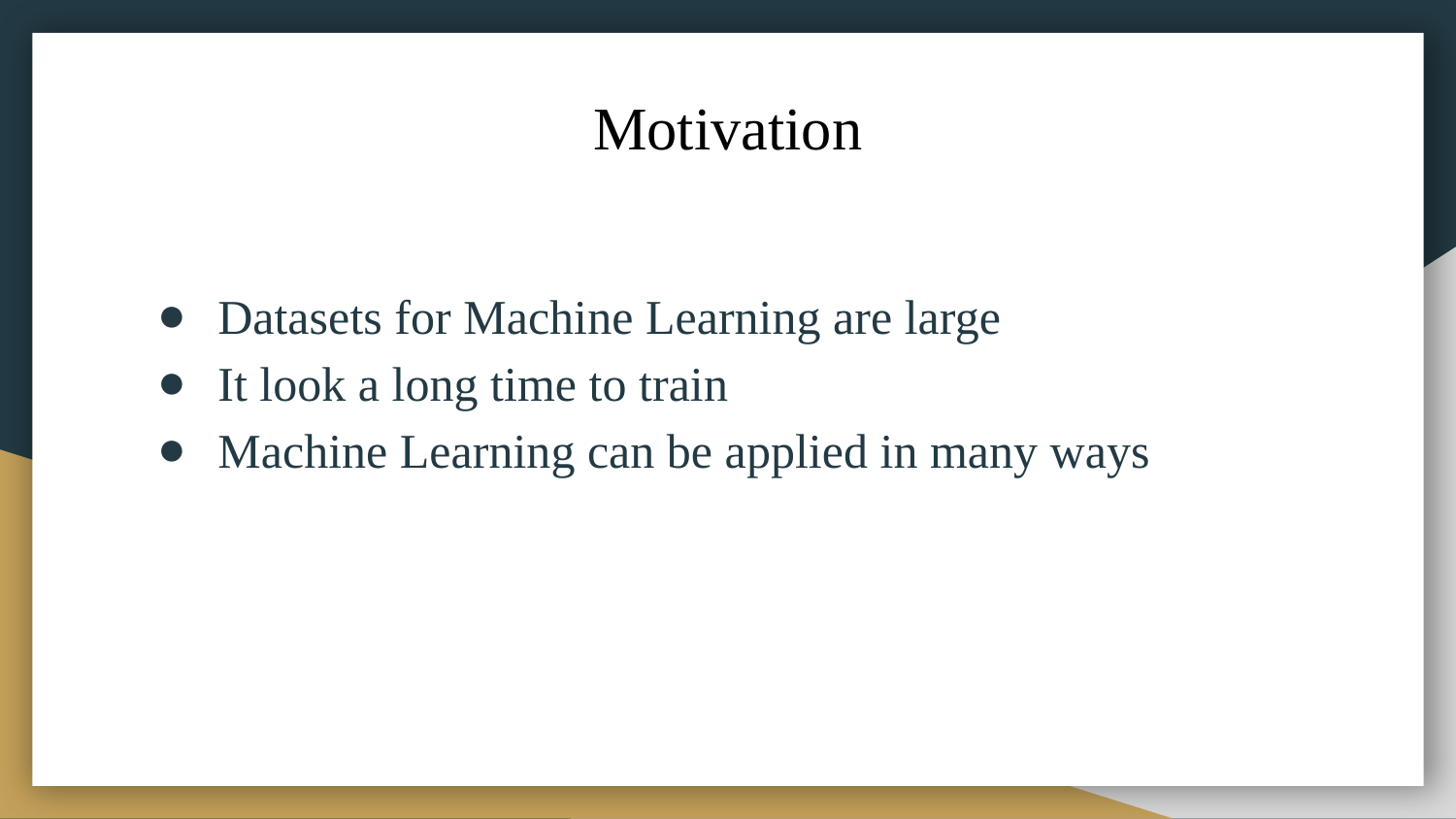

# Motivation
Datasets for Machine Learning are large
It look a long time to train
Machine Learning can be applied in many ways